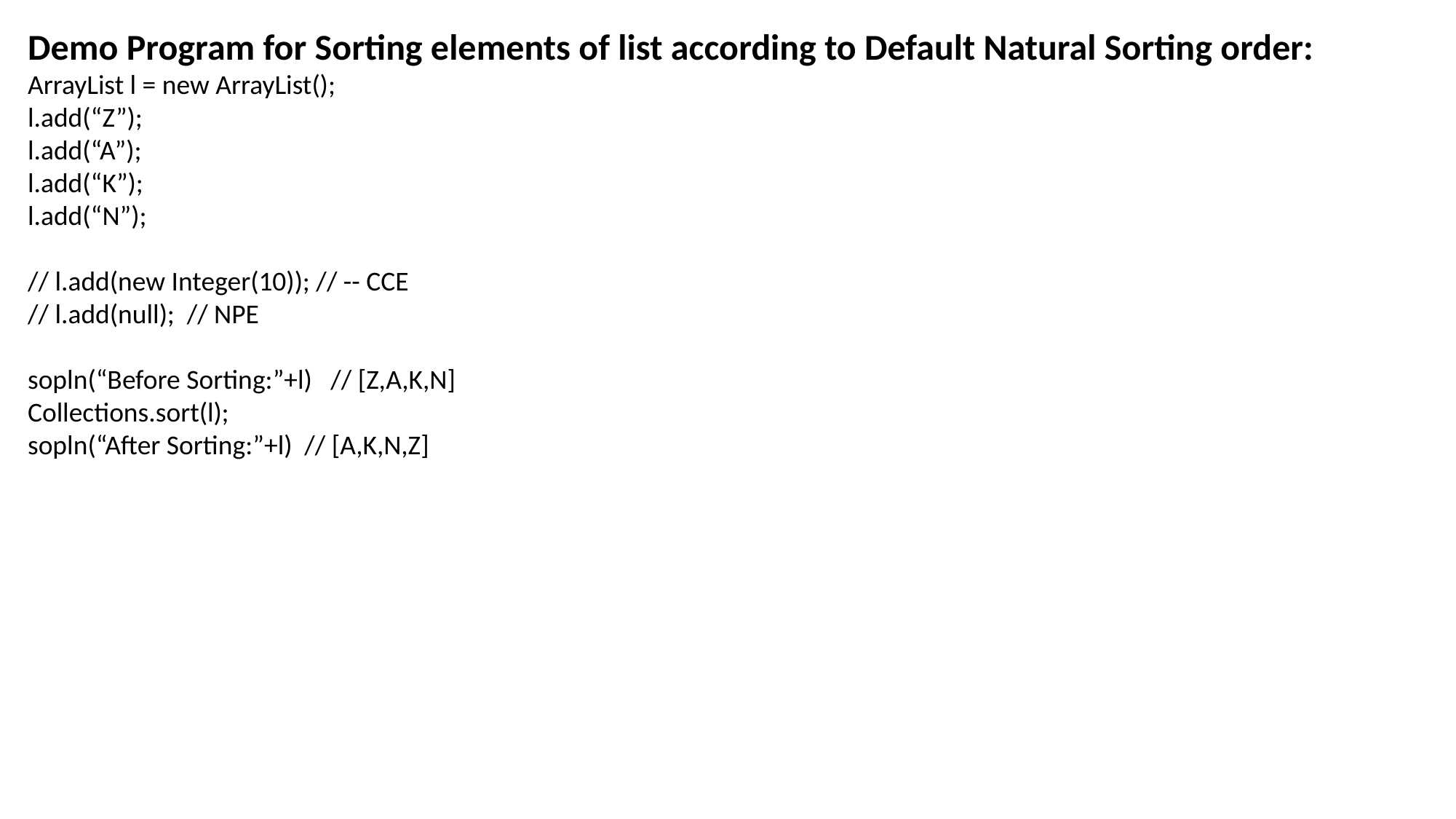

Demo Program for Sorting elements of list according to Default Natural Sorting order:
ArrayList l = new ArrayList();
l.add(“Z”);
l.add(“A”);
l.add(“K”);
l.add(“N”);

// l.add(new Integer(10)); // -- CCE
// l.add(null);  // NPE

sopln(“Before Sorting:”+l)   // [Z,A,K,N]
Collections.sort(l);
sopln(“After Sorting:”+l)  // [A,K,N,Z]